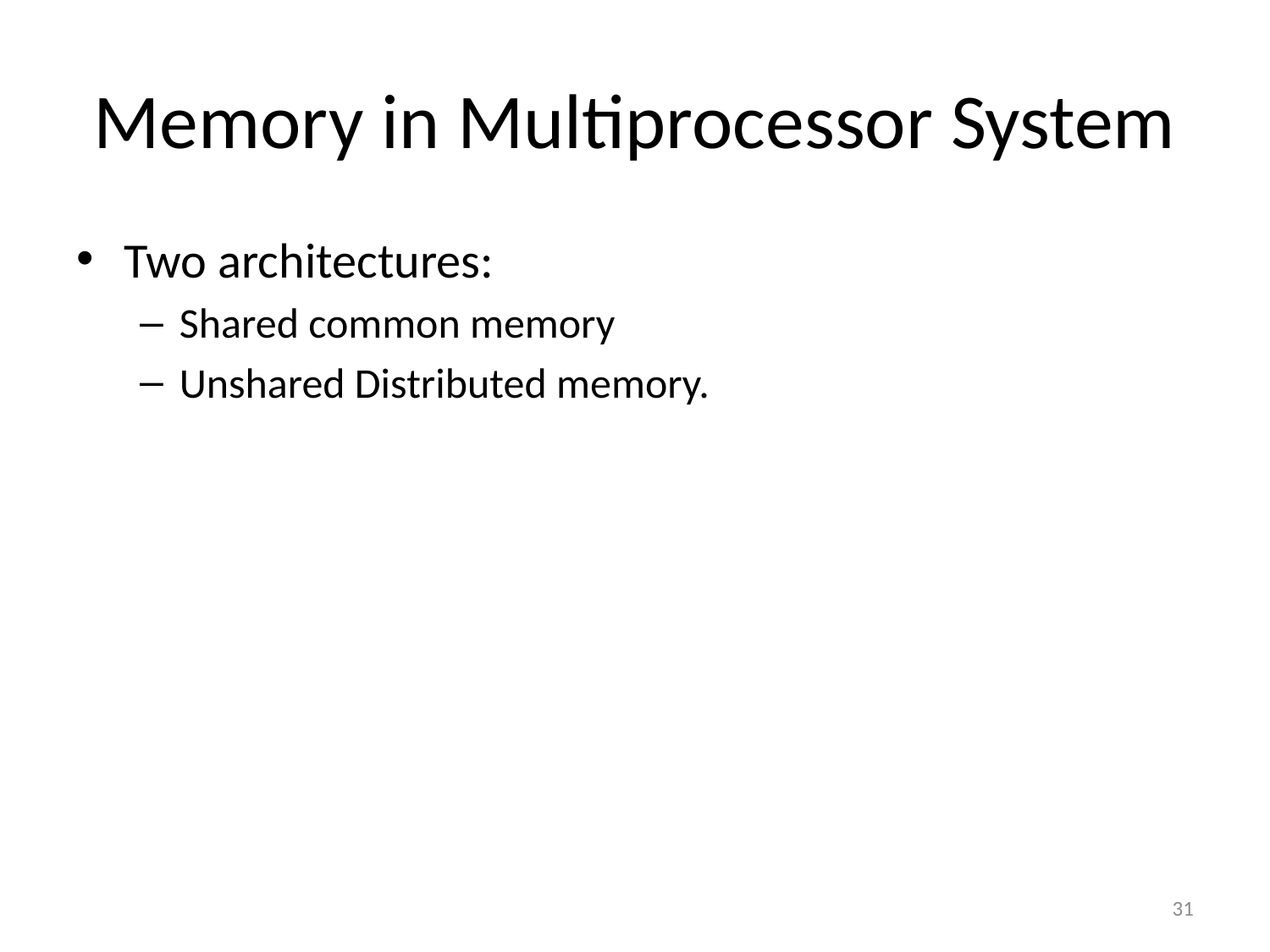

# Memory in Multiprocessor System
Two architectures:
Shared common memory
Unshared Distributed memory.

31